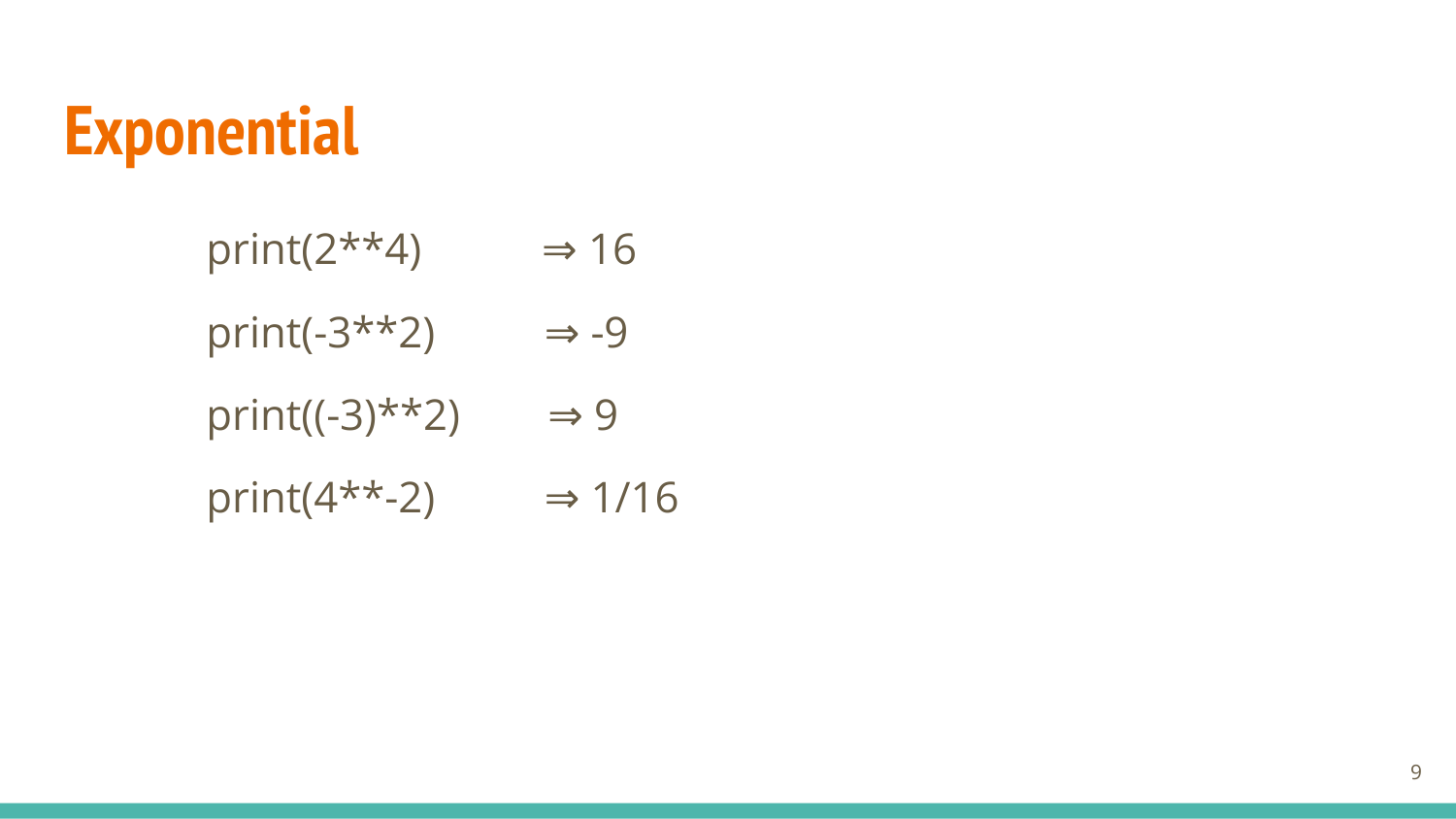

# Exponential
print(2**4)           ⇒ 16
print(-3**2)          ⇒ -9
print((-3)**2)        ⇒ 9
print(4**-2)          ⇒ 1/16
9